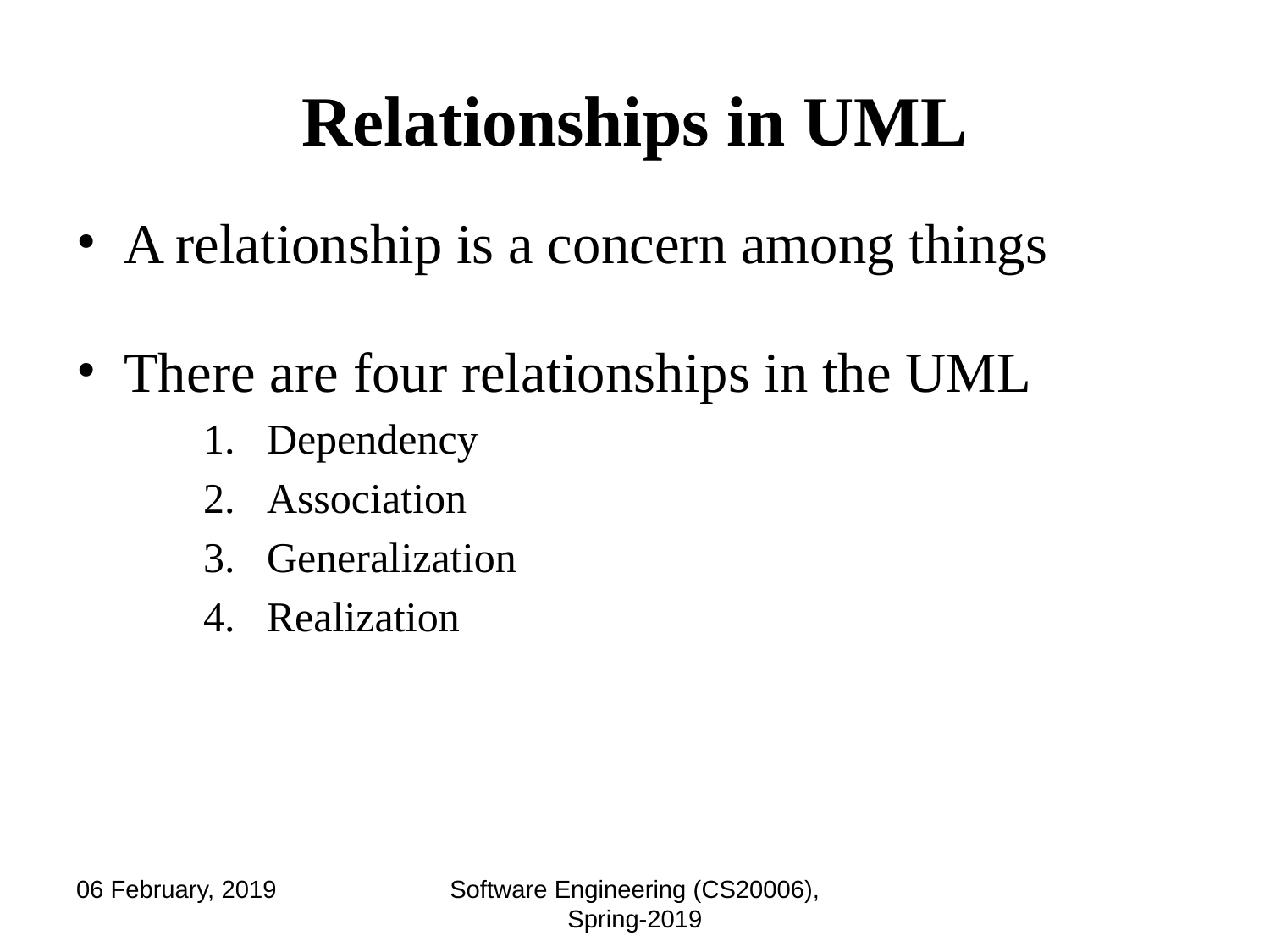

# Relationships in UML
A relationship is a concern among things

There are four relationships in the UML
   Dependency
   Association
   Generalization
   Realization

06 February, 2019
Software Engineering (CS20006), Spring-2019